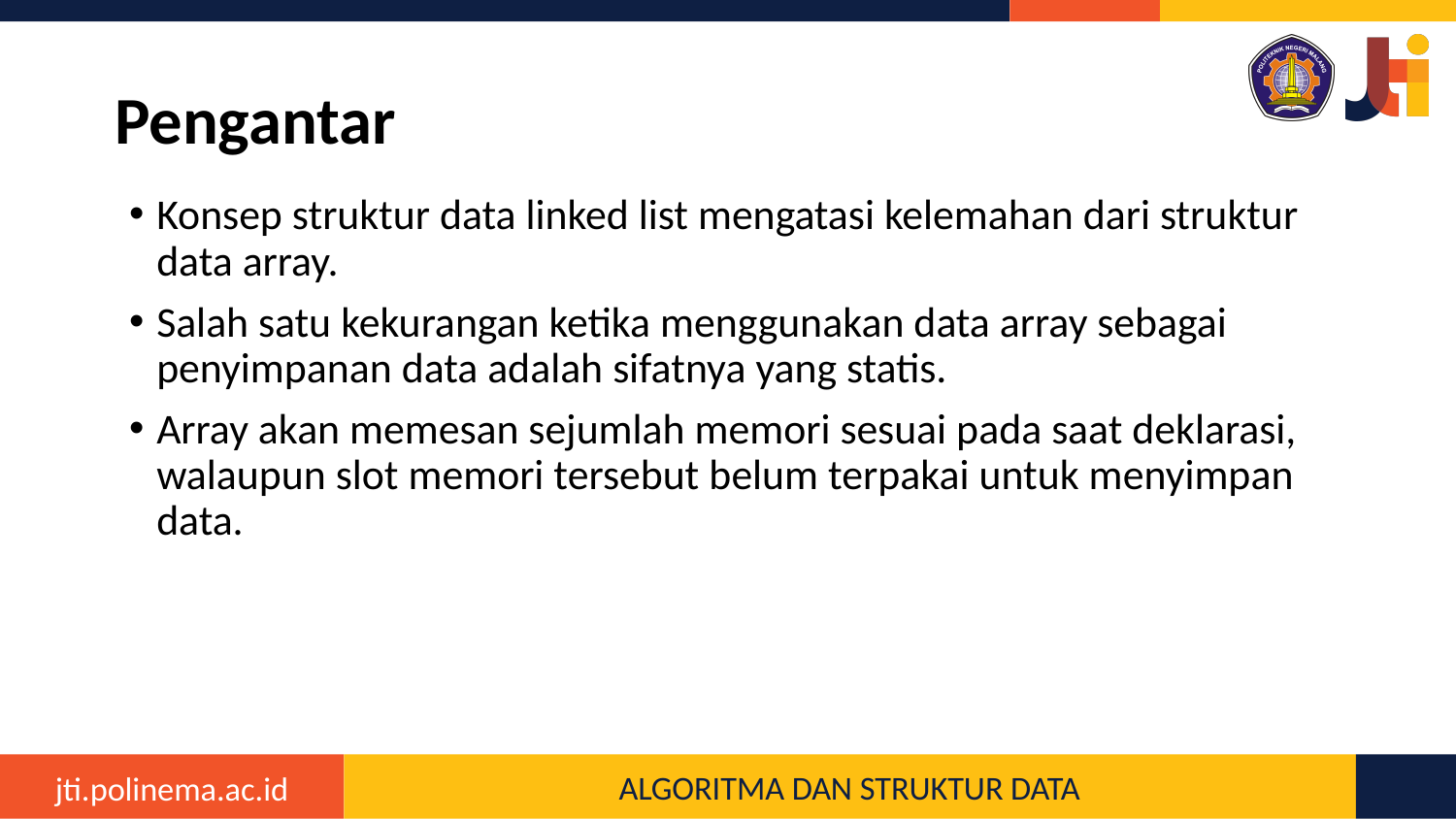

# Pengantar
Konsep struktur data linked list mengatasi kelemahan dari struktur data array.
Salah satu kekurangan ketika menggunakan data array sebagai penyimpanan data adalah sifatnya yang statis.
Array akan memesan sejumlah memori sesuai pada saat deklarasi, walaupun slot memori tersebut belum terpakai untuk menyimpan data.